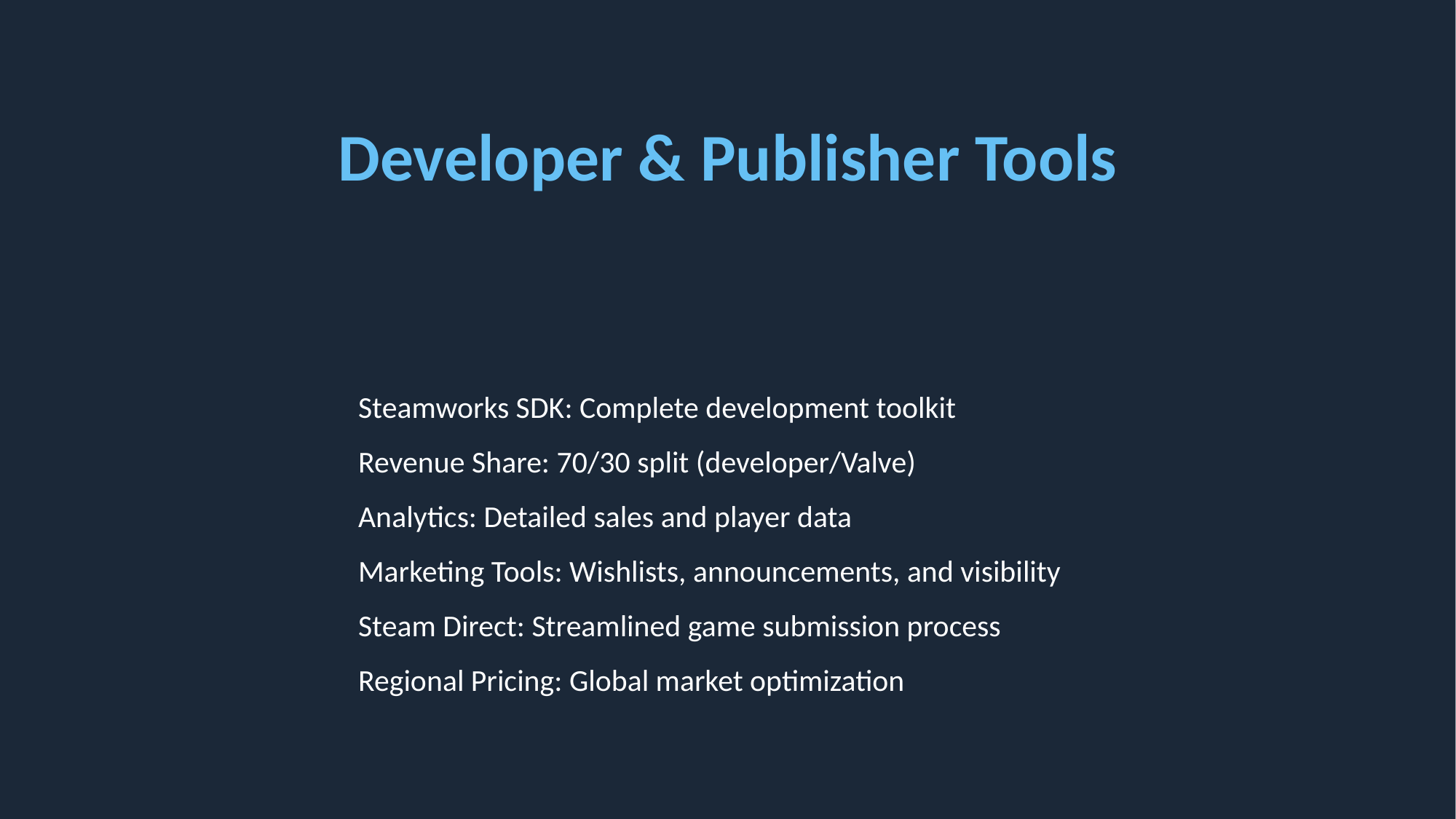

Developer & Publisher Tools
Steamworks SDK: Complete development toolkit
Revenue Share: 70/30 split (developer/Valve)
Analytics: Detailed sales and player data
Marketing Tools: Wishlists, announcements, and visibility
Steam Direct: Streamlined game submission process
Regional Pricing: Global market optimization